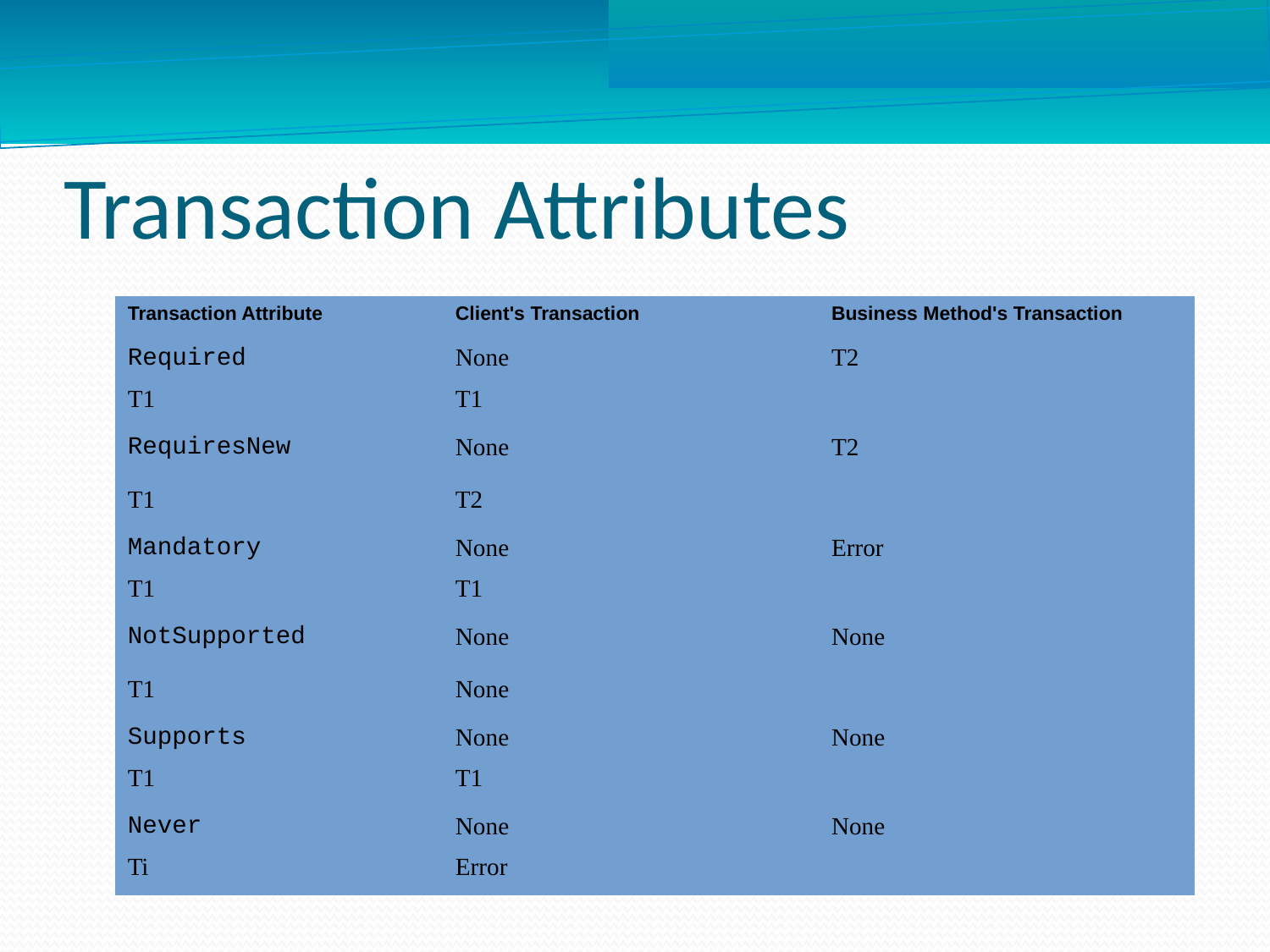

Transaction Attributes
| Transaction Attribute | Client's Transaction | Business Method's Transaction |
| --- | --- | --- |
| Required | None | T2 |
| T1 | T1 |  |
| RequiresNew | None | T2 |
| T1 | T2 |  |
| Mandatory | None | Error |
| T1 | T1 |  |
| NotSupported | None | None |
| T1 | None |  |
| Supports | None | None |
| T1 | T1 |  |
| Never | None | None |
| Ti | Error |  |